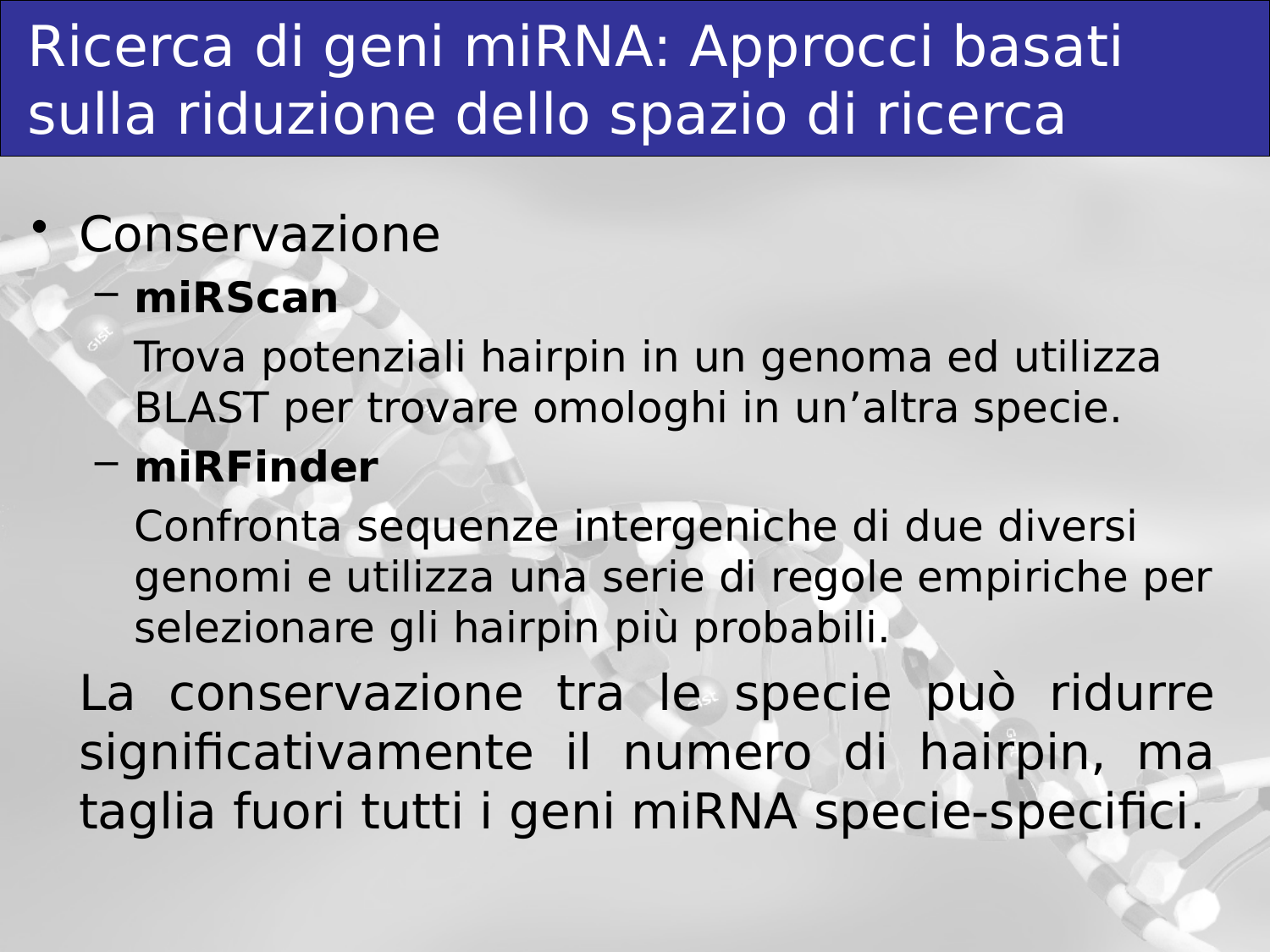

# Ricerca di geni miRNA: Approcci basati sulla riduzione dello spazio di ricerca
Conservazione
miRScan
	Trova potenziali hairpin in un genoma ed utilizza BLAST per trovare omologhi in un’altra specie.
miRFinder
	Confronta sequenze intergeniche di due diversi genomi e utilizza una serie di regole empiriche per selezionare gli hairpin più probabili.
	La conservazione tra le specie può ridurre significativamente il numero di hairpin, ma taglia fuori tutti i geni miRNA specie-specifici.